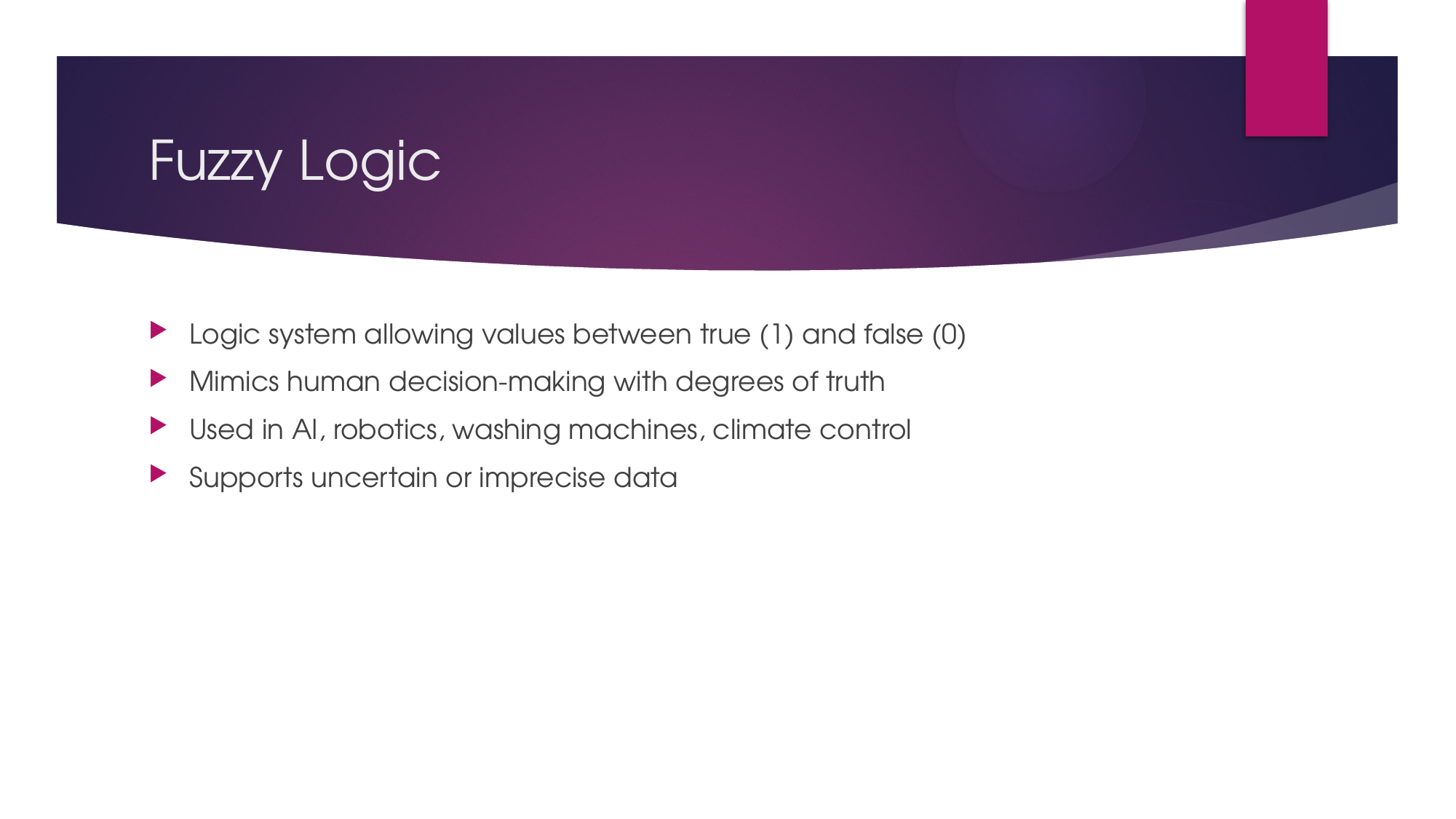

# Fuzzy Logic
Logic system allowing values between true (1) and false (0)
Mimics human decision-making with degrees of truth
Used in AI, robotics, washing machines, climate control
Supports uncertain or imprecise data